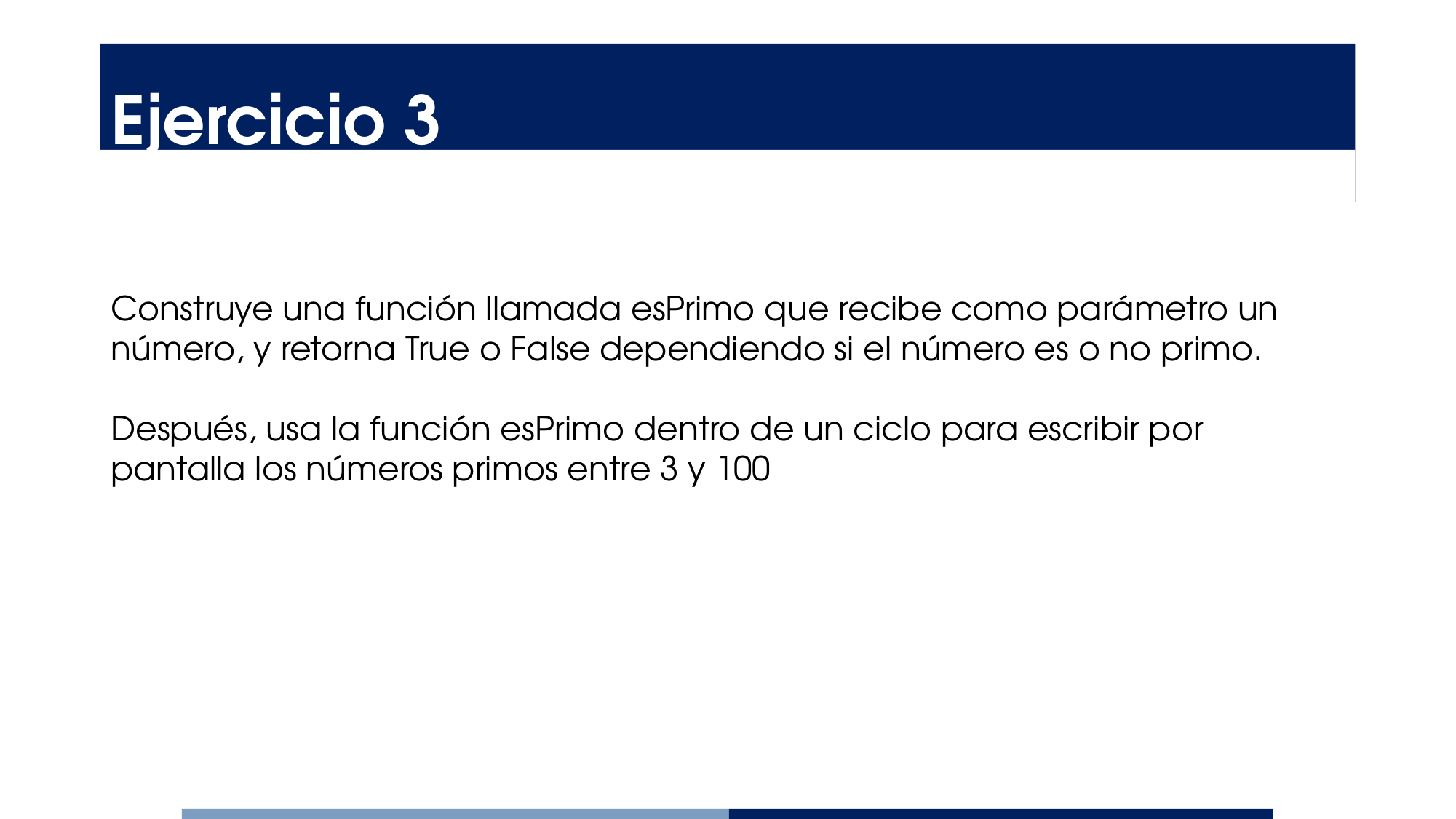

# Ejercicio 3
Construye una función llamada esPrimo que recibe como parámetro un número, y retorna True o False dependiendo si el número es o no primo.

Después, usa la función esPrimo dentro de un ciclo para escribir por pantalla los números primos entre 3 y 100